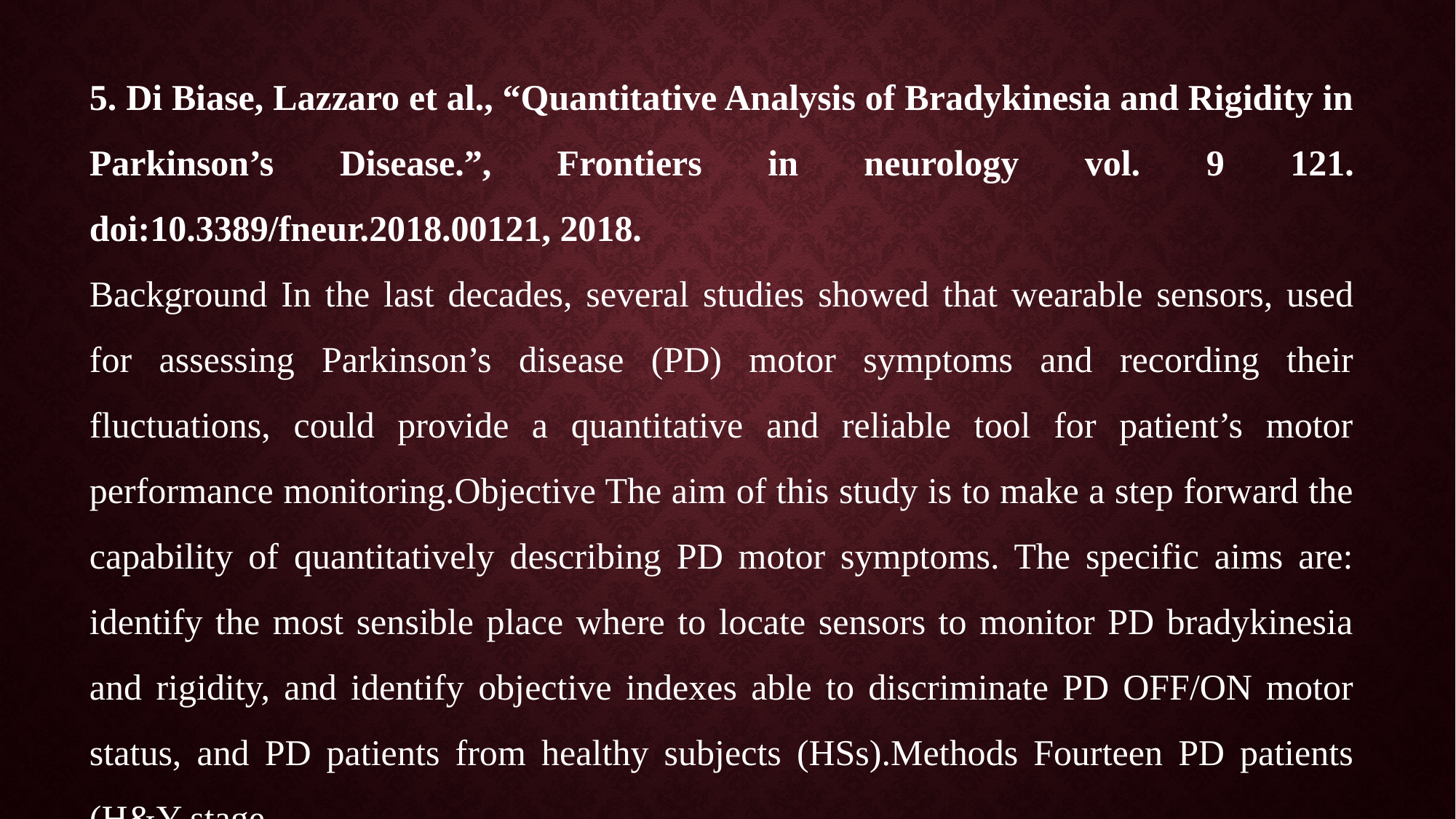

5. Di Biase, Lazzaro et al., “Quantitative Analysis of Bradykinesia and Rigidity in Parkinson’s Disease.”, Frontiers in neurology vol. 9 121. doi:10.3389/fneur.2018.00121, 2018.
Background In the last decades, several studies showed that wearable sensors, used for assessing Parkinson’s disease (PD) motor symptoms and recording their fluctuations, could provide a quantitative and reliable tool for patient’s motor performance monitoring.Objective The aim of this study is to make a step forward the capability of quantitatively describing PD motor symptoms. The specific aims are: identify the most sensible place where to locate sensors to monitor PD bradykinesia and rigidity, and identify objective indexes able to discriminate PD OFF/ON motor status, and PD patients from healthy subjects (HSs).Methods Fourteen PD patients (H&Y stage